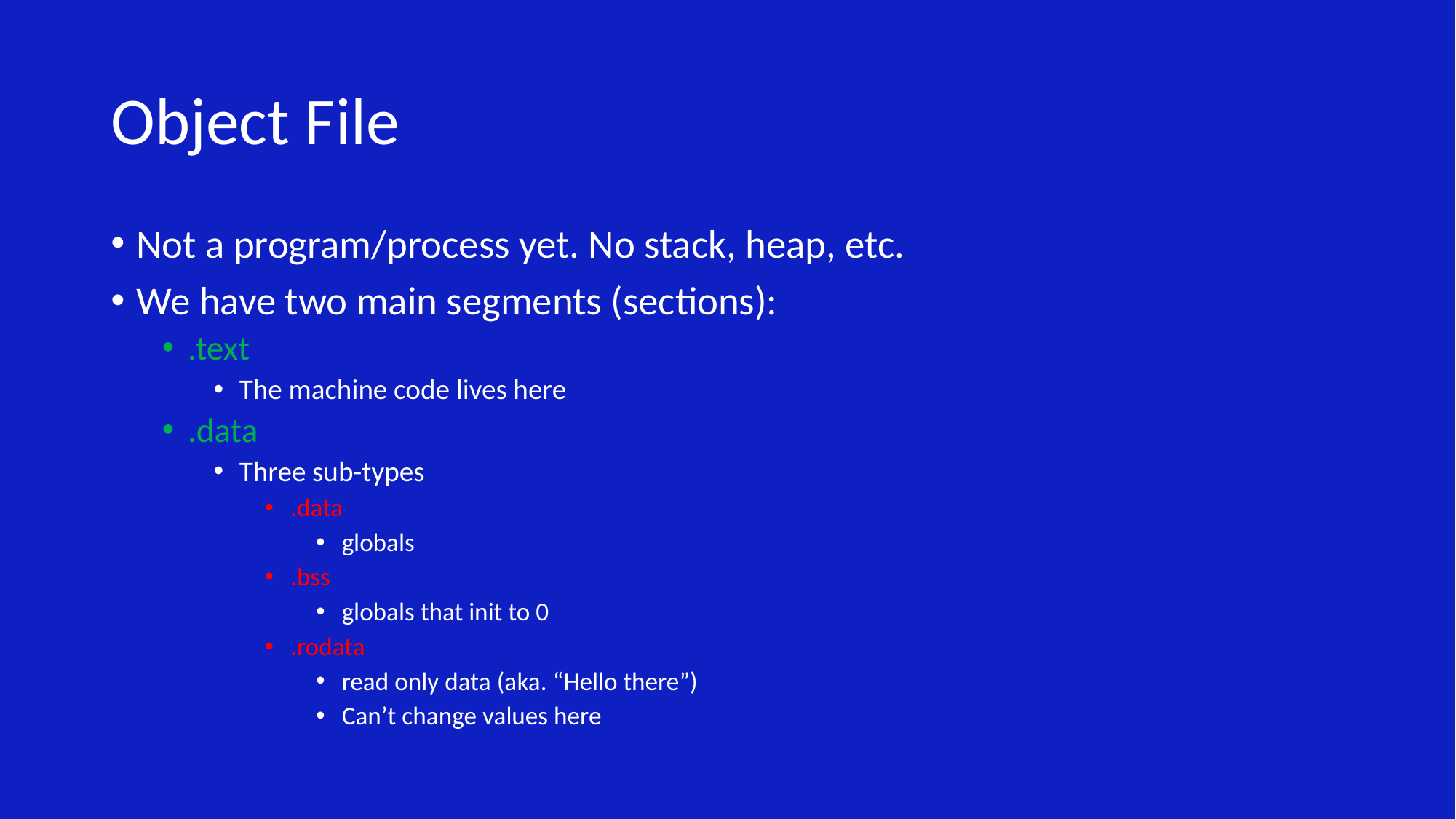

# Object File
Not a program/process yet. No stack, heap, etc.
We have two main segments (sections):
.text
The machine code lives here
.data
Three sub-types
.data
globals
.bss
globals that init to 0
.rodata
read only data (aka. “Hello there”)
Can’t change values here